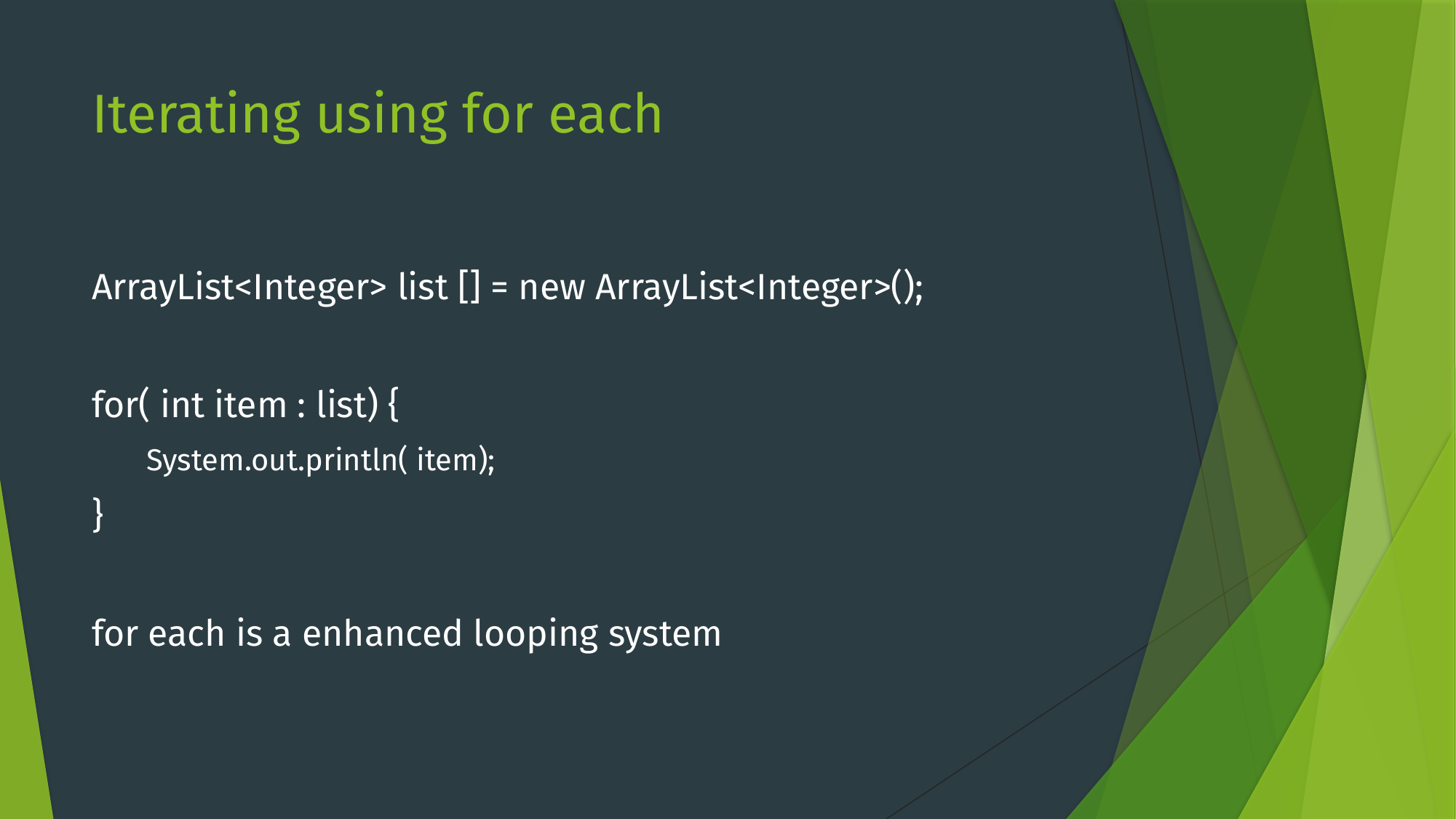

# Iterating using for each
ArrayList<Integer> list [] = new ArrayList<Integer>();

for( int item : list) {
System.out.println( item);
}

for each is a enhanced looping system